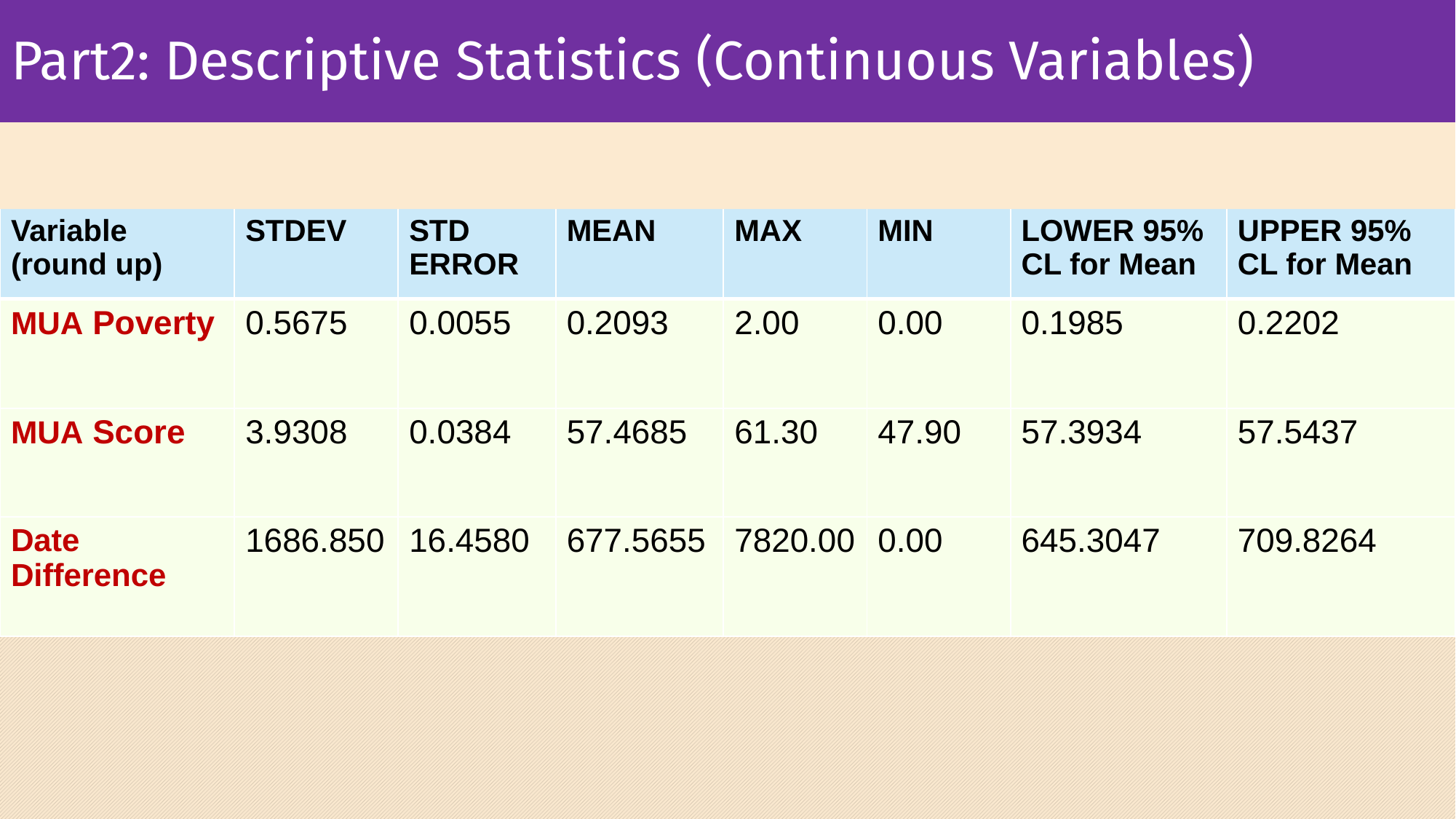

# Part2: Descriptive Statistics (Continuous Variables)

| Variable (round up) | STDEV | STD ERROR | MEAN | MAX | MIN | LOWER 95% CL for Mean | UPPER 95% CL for Mean |
| --- | --- | --- | --- | --- | --- | --- | --- |
| MUA Poverty | 0.5675 | 0.0055 | 0.2093 | 2.00 | 0.00 | 0.1985 | 0.2202 |
| MUA Score | 3.9308 | 0.0384 | 57.4685 | 61.30 | 47.90 | 57.3934 | 57.5437 |
| Date Difference | 1686.850 | 16.4580 | 677.5655 | 7820.00 | 0.00 | 645.3047 | 709.8264 |